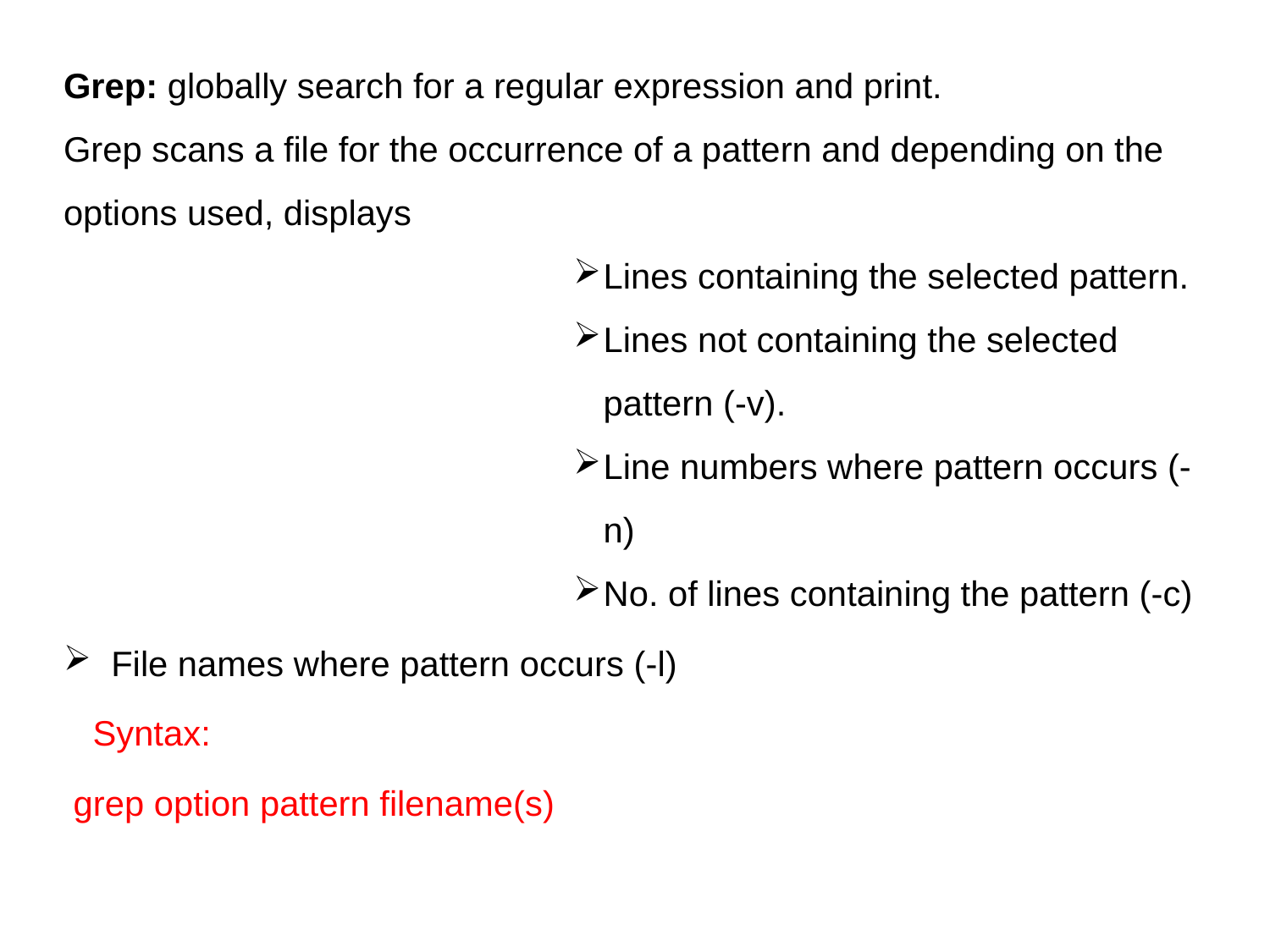

# Grep: globally search for a regular expression and print.
Grep scans a file for the occurrence of a pattern and depending on the options used, displays
Lines containing the selected pattern.
Lines not containing the selected pattern (-v).
Line numbers where pattern occurs (-n)
No. of lines containing the pattern (-c)
File names where pattern occurs (-l)
   Syntax:
 grep option pattern filename(s)